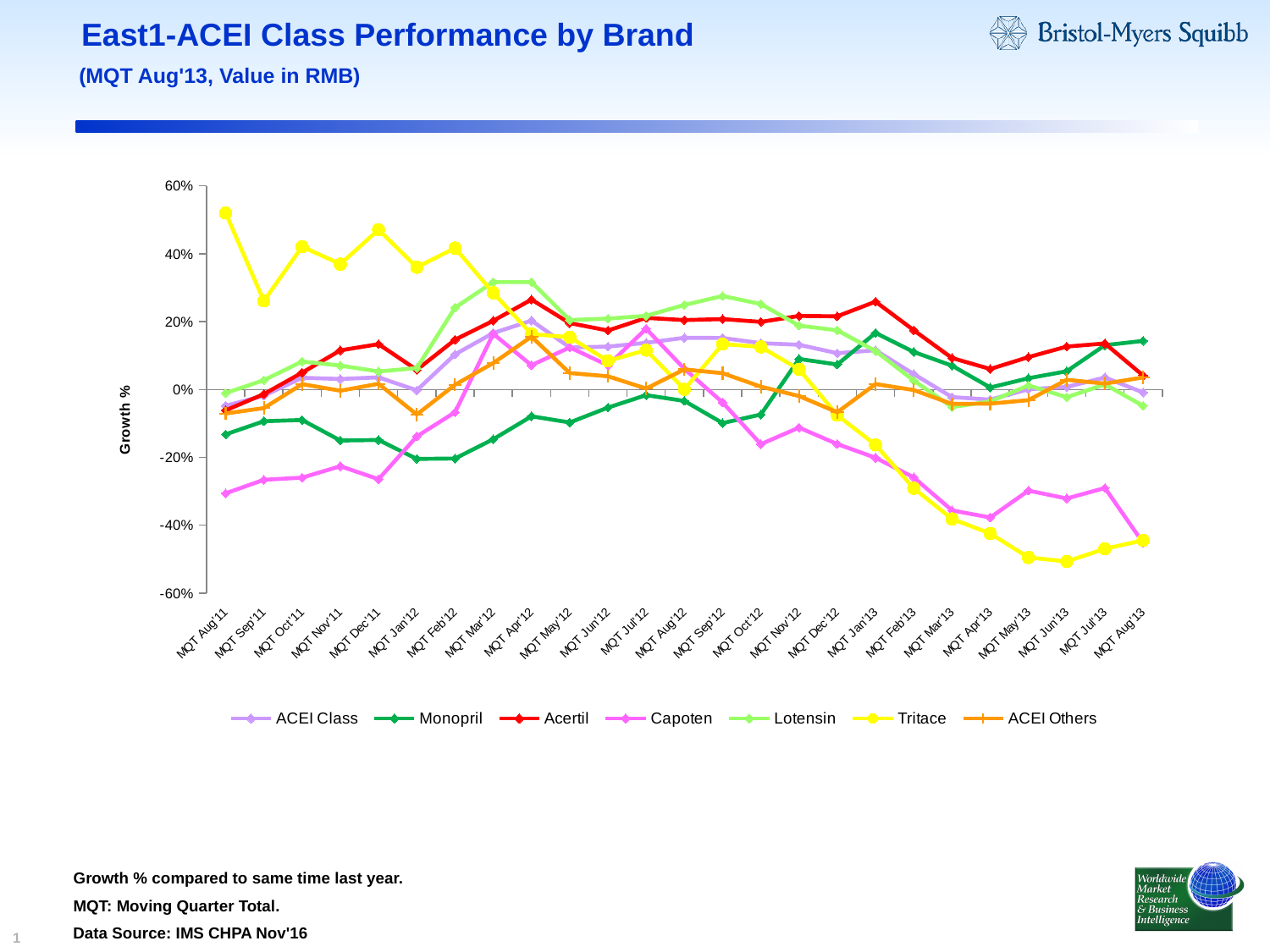

# East1-ACEI Class Performance by Brand
(MQT Aug'13, Value in RMB)

### Chart

| Category | ACEI Class | Monopril | Acertil | Capoten | Lotensin | Tritace | ACEI Others |
|---|---|---|---|---|---|---|---|
| MQT Aug'11 | -0.048032239969000134 | -0.13236121356700317 | -0.06145008106100002 | -0.30624036252 | -0.010508214794000001 | 0.5199865835479884 | -0.07080050215100003 |
| MQT Sep'11 | -0.018474024781000003 | -0.09354328867200003 | -0.013645098450000007 | -0.2663364603780065 | 0.02734241795700001 | 0.260871413759007 | -0.0548689817450019 |
| MQT Oct'11 | 0.03458944758200078 | -0.08984830338300175 | 0.04954665124900152 | -0.25979751753499974 | 0.0824273552450001 | 0.4207861149210003 | 0.015672787172 |
| MQT Nov'11 | 0.030814481504999998 | -0.150355227468 | 0.1152089454120001 | -0.22615076523799987 | 0.07030742512000093 | 0.3694949285250003 | -0.003625214822000085 |
| MQT Dec'11 | 0.03574080545300008 | -0.14884148164200564 | 0.133600307327 | -0.264532586515 | 0.05308019659800001 | 0.470767115045 | 0.016657759843000358 |
| MQT Jan'12 | -0.0024587345770000846 | -0.20458234278100368 | 0.057796138487000034 | -0.13839121585300004 | 0.063001436589 | 0.3602061239850061 | -0.07382611023100001 |
| MQT Feb'12 | 0.103434402642 | -0.203365958253 | 0.14663830218400317 | -0.06710378779200003 | 0.24119683472800021 | 0.41662125516 | 0.013943054777000287 |
| MQT Mar'12 | 0.16625085521200003 | -0.1466473216750004 | 0.202524595894 | 0.1637900139370002 | 0.31632963042500595 | 0.2845531635870053 | 0.0777644359500026 |
| MQT Apr'12 | 0.202815873275 | -0.0789434816350001 | 0.264751183668 | 0.07138567781700093 | 0.31637448283601066 | 0.1632799516670002 | 0.15559408381100595 |
| MQT May'12 | 0.12394318245500197 | -0.09719623170600002 | 0.19552196133600003 | 0.12400203967 | 0.20465134886100286 | 0.1538577690870004 | 0.048387866635999977 |
| MQT Jun'12 | 0.12631444066300004 | -0.05332484326299965 | 0.173658839919 | 0.07109648143800212 | 0.20874041030500368 | 0.08430433935200077 | 0.038862751254 |
| MQT Jul'12 | 0.137496825221 | -0.01678247118600051 | 0.210975505878 | 0.17879407423700044 | 0.21697114493200323 | 0.11586315425000022 | 0.0026525727500000492 |
| MQT Aug'12 | 0.15237594456600329 | -0.033753404467 | 0.20443796648800044 | 0.060710870885000524 | 0.2490232741690004 | 0.0005407860310000093 | 0.05910741226900002 |
| MQT Sep'12 | 0.15176002986700426 | -0.09902139153900306 | 0.20738890446100094 | -0.038204831283000014 | 0.275398436516 | 0.133709759929 | 0.04796700889600002 |
| MQT Oct'12 | 0.13641851649100317 | -0.07383109595700003 | 0.19919787916900003 | -0.1612010165310004 | 0.25170209223399975 | 0.125544814734 | 0.008325967837000327 |
| MQT Nov'12 | 0.13166823807800004 | 0.08983203004900005 | 0.21671928938000606 | -0.11229659917900003 | 0.18804108621400317 | 0.05930403791200231 | -0.01929227465600035 |
| MQT Dec'12 | 0.106789161104 | 0.073531550824 | 0.21566783902100317 | -0.16084809073600329 | 0.17446628940200606 | -0.075901672367 | -0.06722665387500008 |
| MQT Jan'13 | 0.11561513006300163 | 0.16665436251500004 | 0.25874402488199405 | -0.20125993836700368 | 0.113169957097 | -0.16326510169400021 | 0.015936445247000355 |
| MQT Feb'13 | 0.045335522328 | 0.110553427667 | 0.174527418249 | -0.25913771065999974 | 0.026254483449 | -0.29132867167301185 | -0.0017225902360000003 |
| MQT Mar'13 | -0.022403734987000653 | 0.0701284646 | 0.09262052740400001 | -0.3563697511010034 | -0.05193771398000002 | -0.38164068789500966 | -0.042656005725 |
| MQT Apr'13 | -0.029908214853000006 | 0.0058679141749999756 | 0.06031457358300001 | -0.37747073894100736 | -0.03522127429500001 | -0.42447800673900943 | -0.04174335270999965 |
| MQT May'13 | 0.000730422310000023 | 0.03308241875 | 0.09531109197700002 | -0.2980680745980039 | 0.011791801447000467 | -0.4951569940160004 | -0.031445654614000014 |
| MQT Jun'13 | 0.007491142905000241 | 0.05364918256299819 | 0.1264382187400004 | -0.32128748621400954 | -0.022788170427000813 | -0.5068234922420006 | 0.028457055580000012 |
| MQT Jul'13 | 0.03529594279900083 | 0.130523859267 | 0.13552613742000041 | -0.2905011812150061 | 0.014989264851999798 | -0.46952420161000685 | 0.017354573559000004 |
| MQT Aug'13 | -0.008905427774000127 | 0.143032787668 | 0.04099099601300053 | -0.452260072086 | -0.048193779154000034 | -0.4445453851600001 | 0.03548060595700001 |
Growth % compared to same time last year.
MQT: Moving Quarter Total.
Data Source: IMS CHPA Nov'16